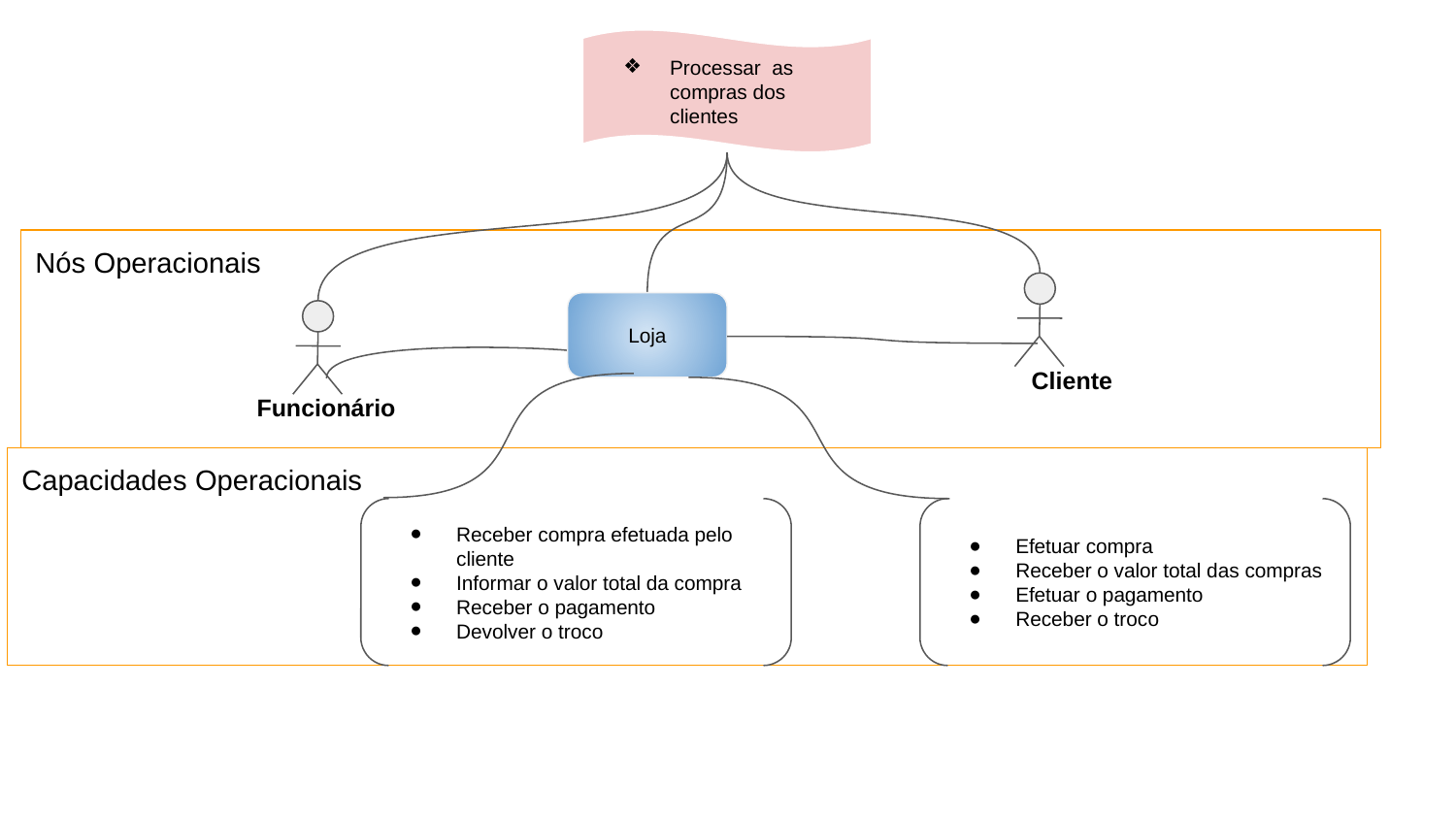

Processar  as compras dos clientes
Nós Operacionais

Cliente
Loja

Funcionário
Capacidades Operacionais
Receber compra efetuada pelo cliente
Informar o valor total da compra
Receber o pagamento
Devolver o troco
Efetuar compra
Receber o valor total das compras
Efetuar o pagamento
Receber o troco